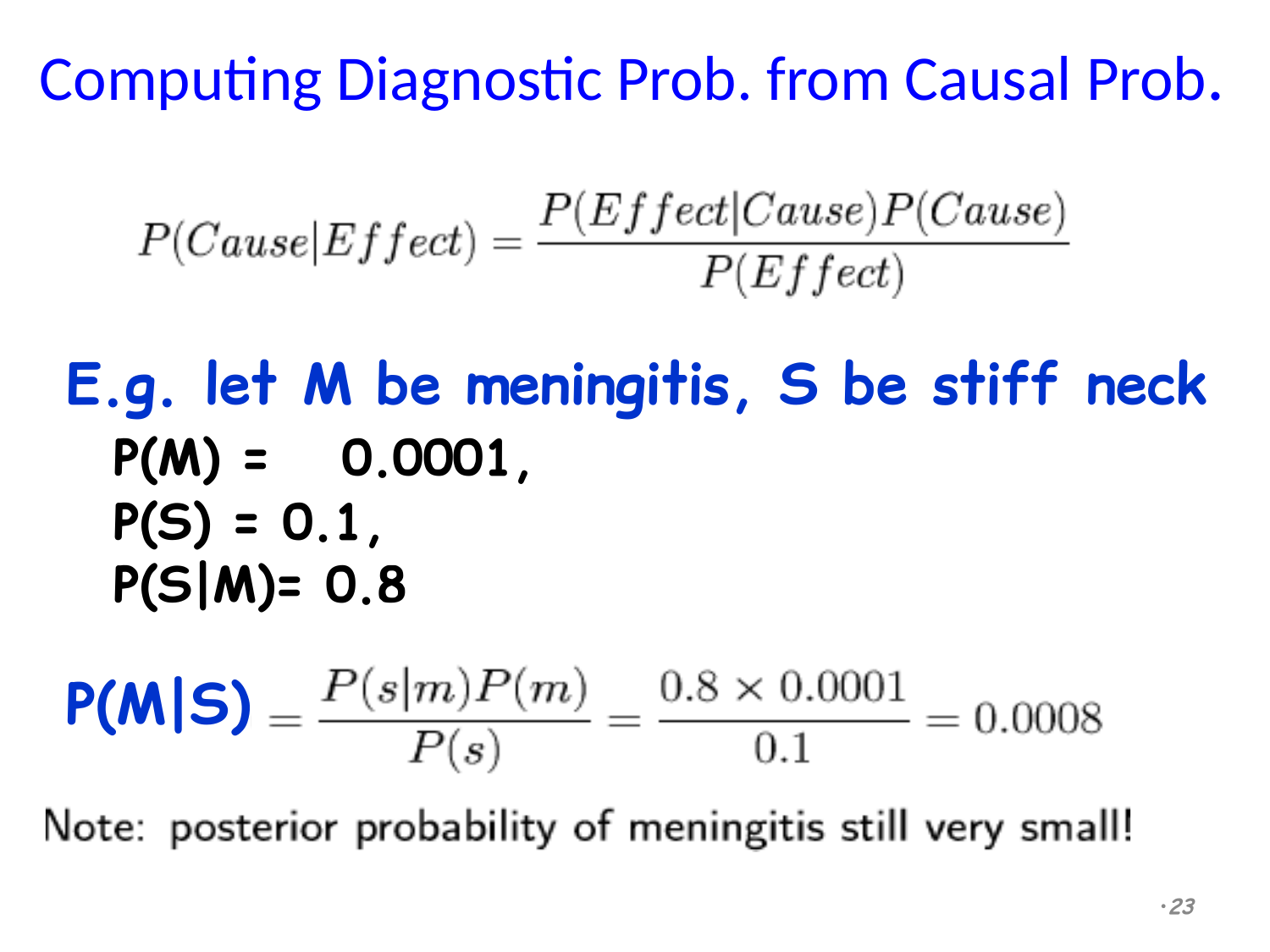

# Computing Diagnostic Prob. from Causal Prob.

E.g. let M be meningitis, S be stiff neck
P(M) =	0.0001,
P(S) = 0.1,
P(S|M)= 0.8

P(M|S)

•23